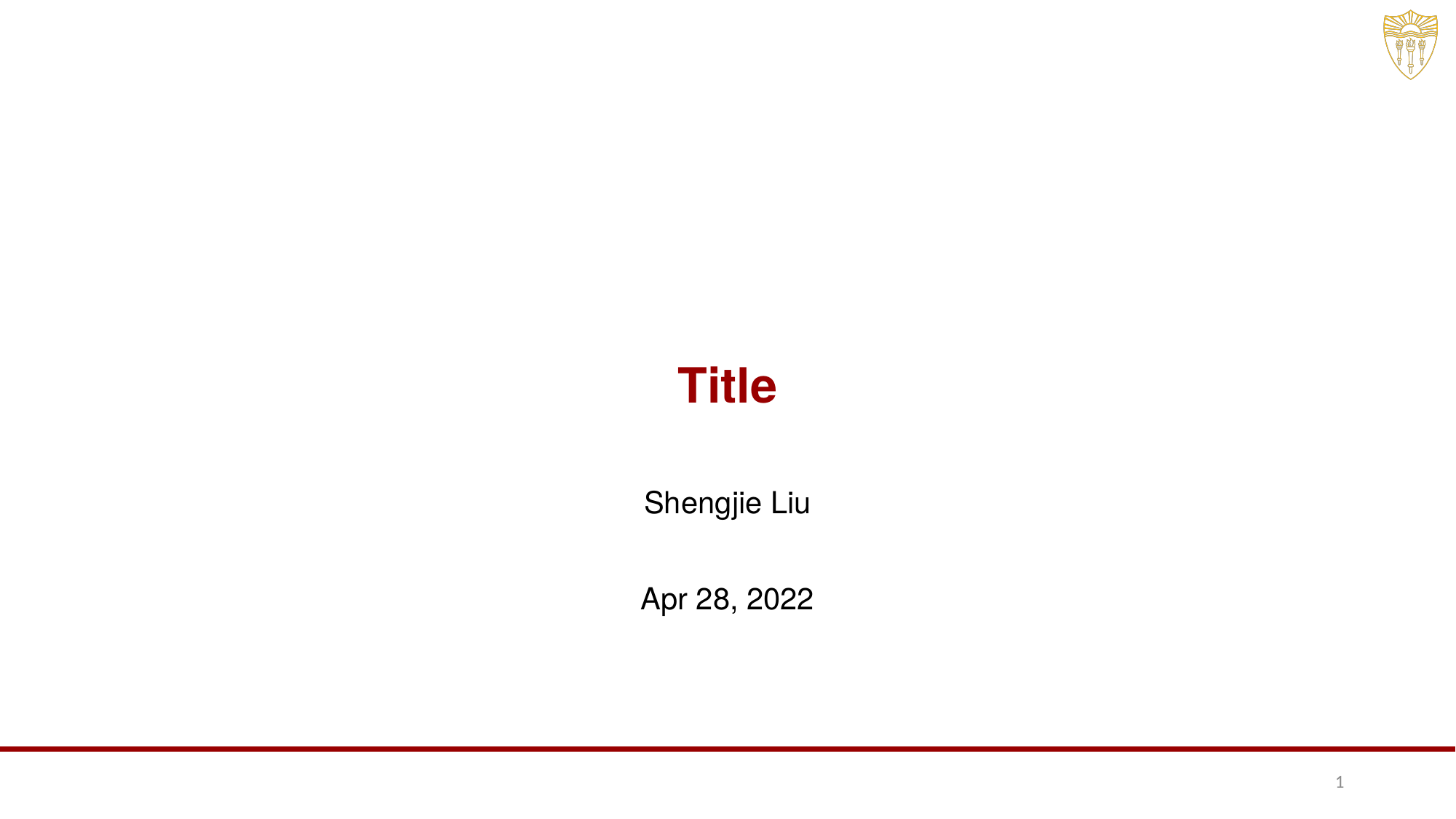

# Title

Shengjie Liu

Apr 28, 2022
1